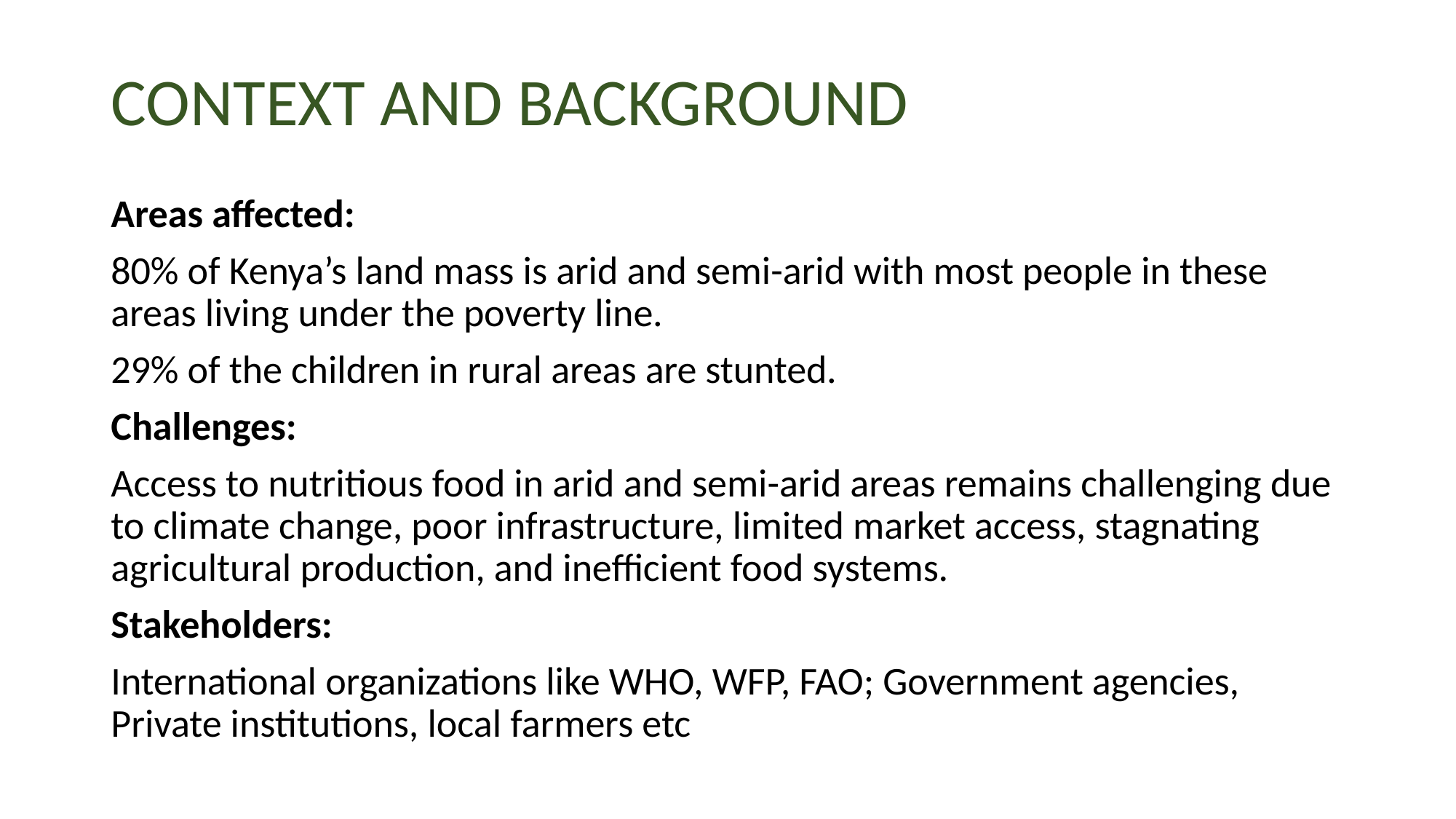

# CONTEXT AND BACKGROUND
Areas affected:
80% of Kenya’s land mass is arid and semi-arid with most people in these areas living under the poverty line.
29% of the children in rural areas are stunted.
Challenges:
Access to nutritious food in arid and semi-arid areas remains challenging due to climate change, poor infrastructure, limited market access, stagnating agricultural production, and inefficient food systems.
Stakeholders:
International organizations like WHO, WFP, FAO; Government agencies, Private institutions, local farmers etc